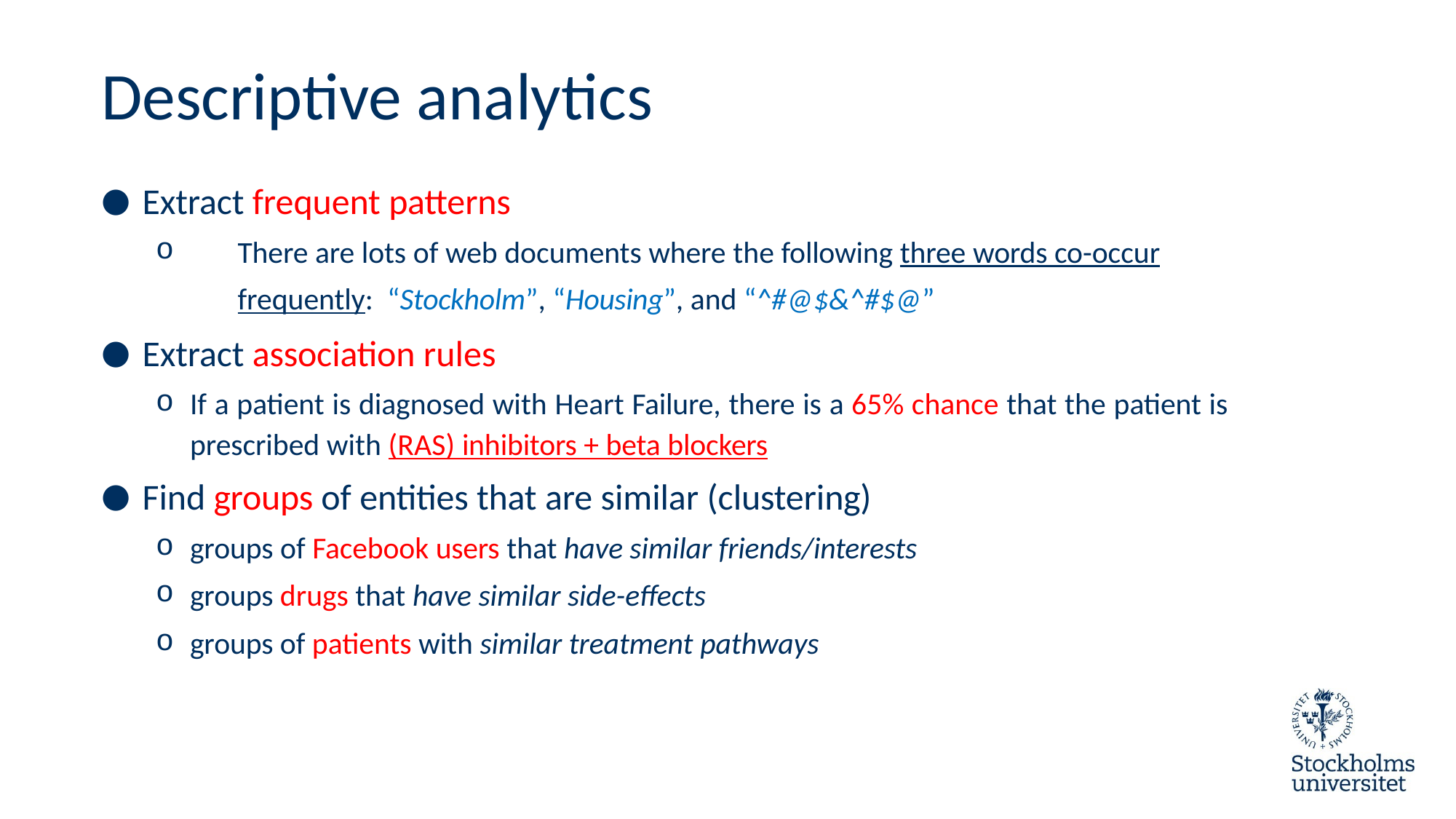

# Descriptive analytics
Extract frequent patterns
There are lots of web documents where the following three words co-occur frequently:  “Stockholm”, “Housing”, and “^#@$&^#$@”
Extract association rules
If a patient is diagnosed with Heart Failure, there is a 65% chance that the patient is  prescribed with (RAS) inhibitors + beta blockers
Find groups of entities that are similar (clustering)
groups of Facebook users that have similar friends/interests
groups drugs that have similar side-effects
groups of patients with similar treatment pathways